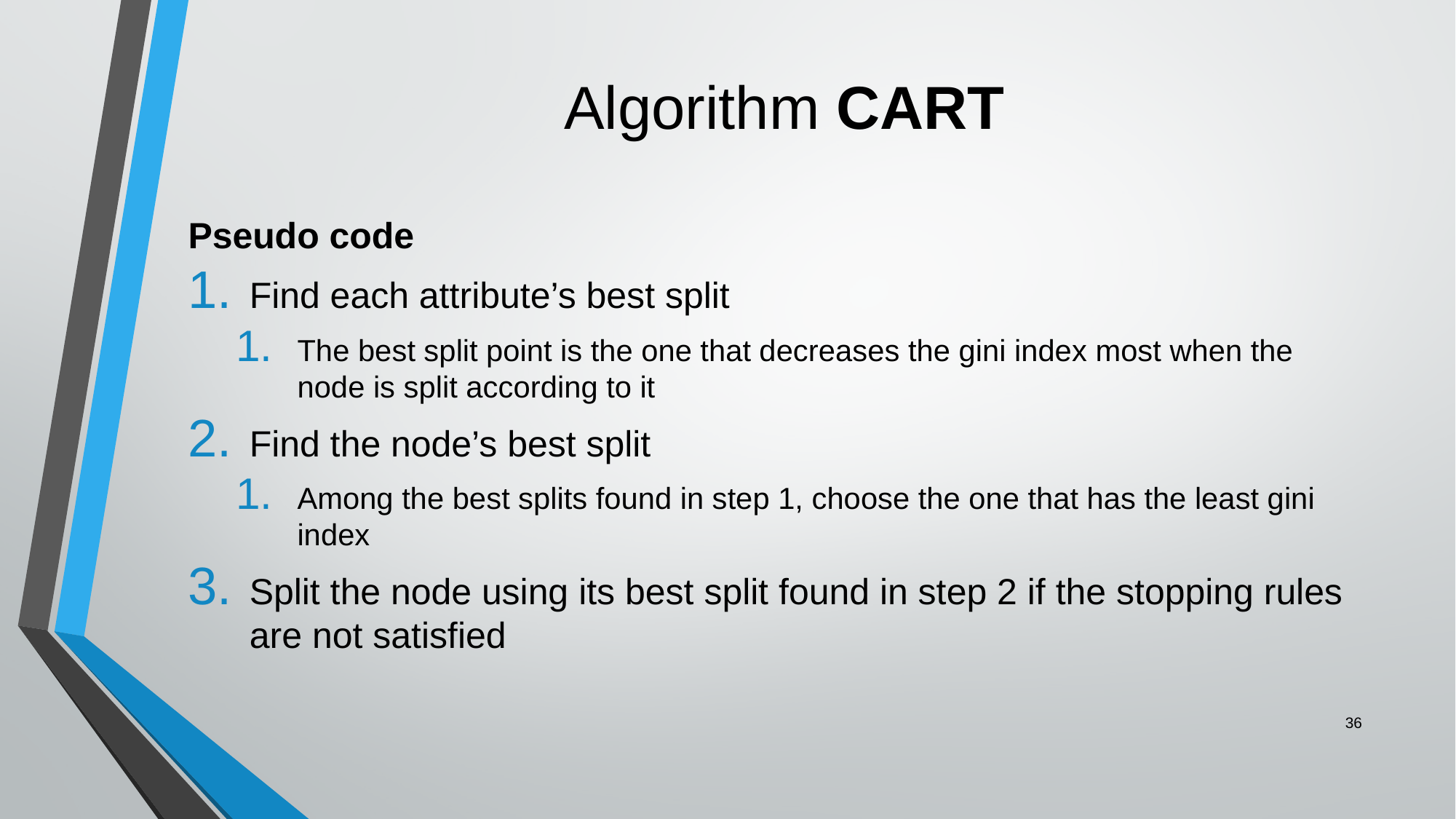

# Algorithm CART
Pseudo code
Find each attribute’s best split
The best split point is the one that decreases the gini index most when the node is split according to it
Find the node’s best split
Among the best splits found in step 1, choose the one that has the least gini index
Split the node using its best split found in step 2 if the stopping rules are not satisfied
36